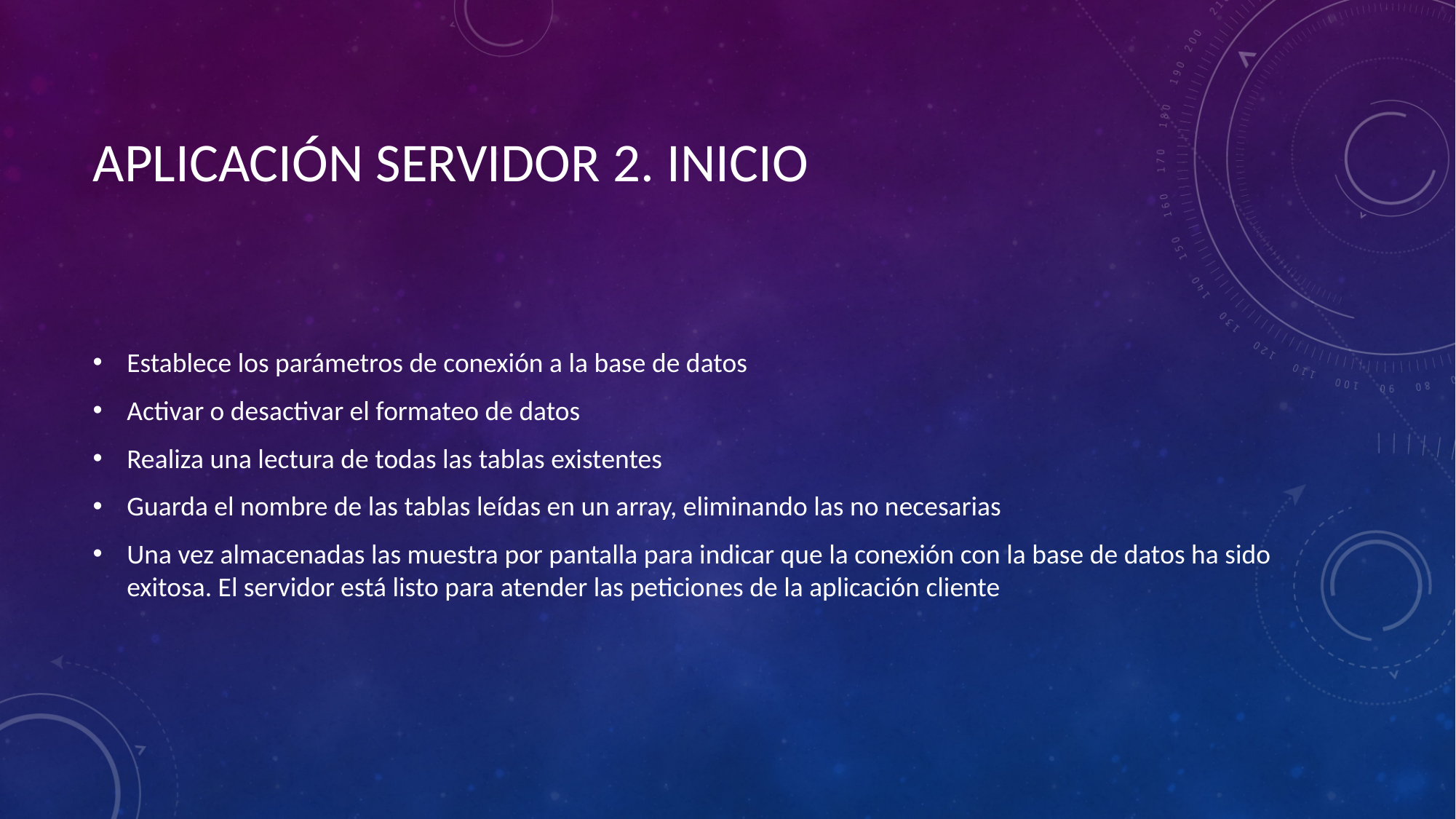

# Aplicación Servidor 2. Inicio
Establece los parámetros de conexión a la base de datos
Activar o desactivar el formateo de datos
Realiza una lectura de todas las tablas existentes
Guarda el nombre de las tablas leídas en un array, eliminando las no necesarias
Una vez almacenadas las muestra por pantalla para indicar que la conexión con la base de datos ha sido exitosa. El servidor está listo para atender las peticiones de la aplicación cliente